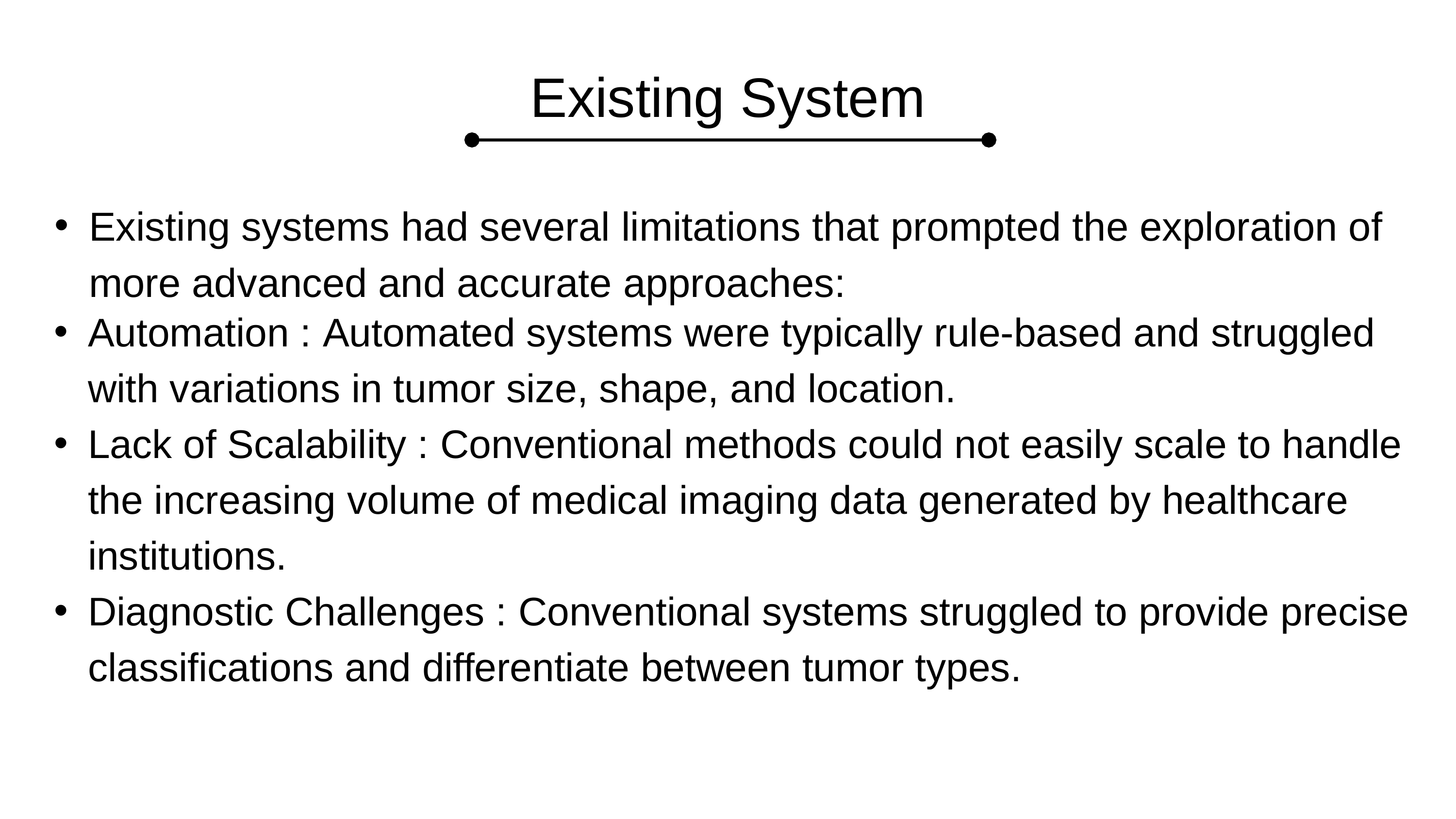

Existing System

Existing systems had several limitations that prompted the exploration of more advanced and accurate approaches:

Automation : Automated systems were typically rule-based and struggled with variations in tumor size, shape, and location.
Lack of Scalability : Conventional methods could not easily scale to handle the increasing volume of medical imaging data generated by healthcare institutions.
Diagnostic Challenges : Conventional systems struggled to provide precise classifications and differentiate between tumor types.